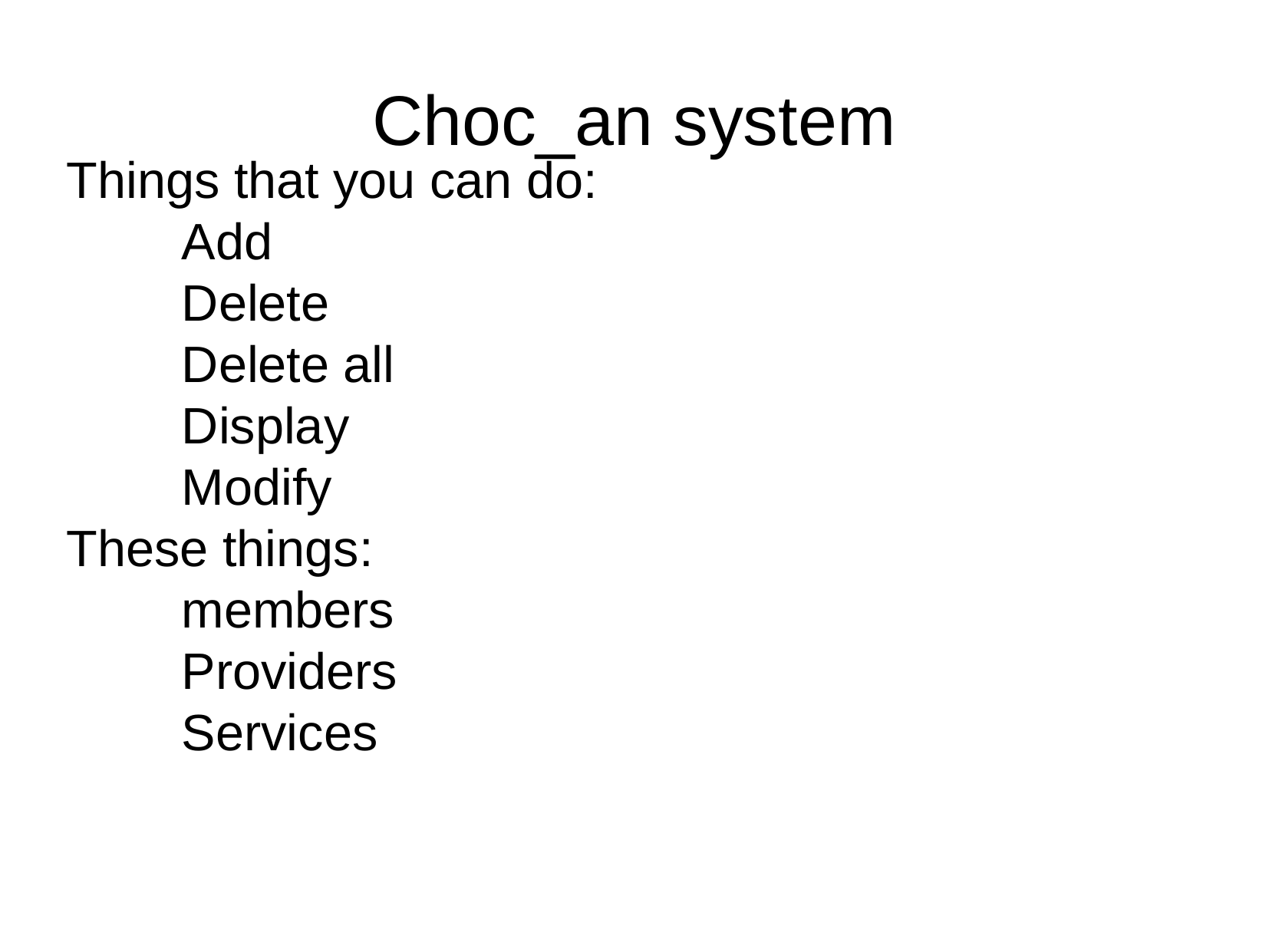

Choc_an system
Things that you can do:
	Add
	Delete
	Delete all
	Display
	Modify
These things:
	members
	Providers
	Services